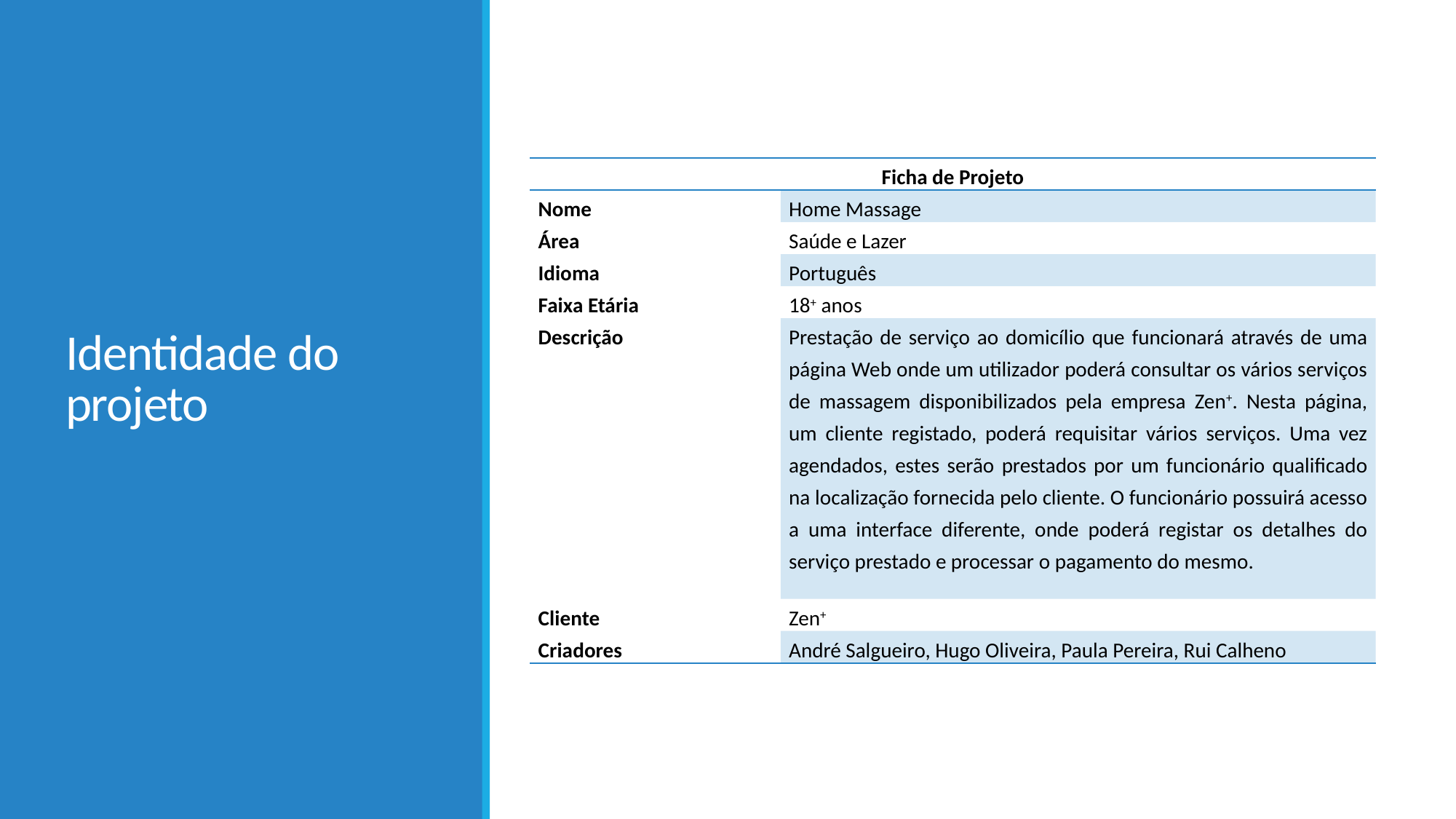

# Identidade do projeto
| Ficha de Projeto |  |
| --- | --- |
| Nome | Home Massage |
| Área | Saúde e Lazer |
| Idioma | Português |
| Faixa Etária | 18+ anos |
| Descrição | Prestação de serviço ao domicílio que funcionará através de uma página Web onde um utilizador poderá consultar os vários serviços de massagem disponibilizados pela empresa Zen+. Nesta página, um cliente registado, poderá requisitar vários serviços. Uma vez agendados, estes serão prestados por um funcionário qualificado na localização fornecida pelo cliente. O funcionário possuirá acesso a uma interface diferente, onde poderá registar os detalhes do serviço prestado e processar o pagamento do mesmo. |
| Cliente | Zen+ |
| Criadores | André Salgueiro, Hugo Oliveira, Paula Pereira, Rui Calheno |